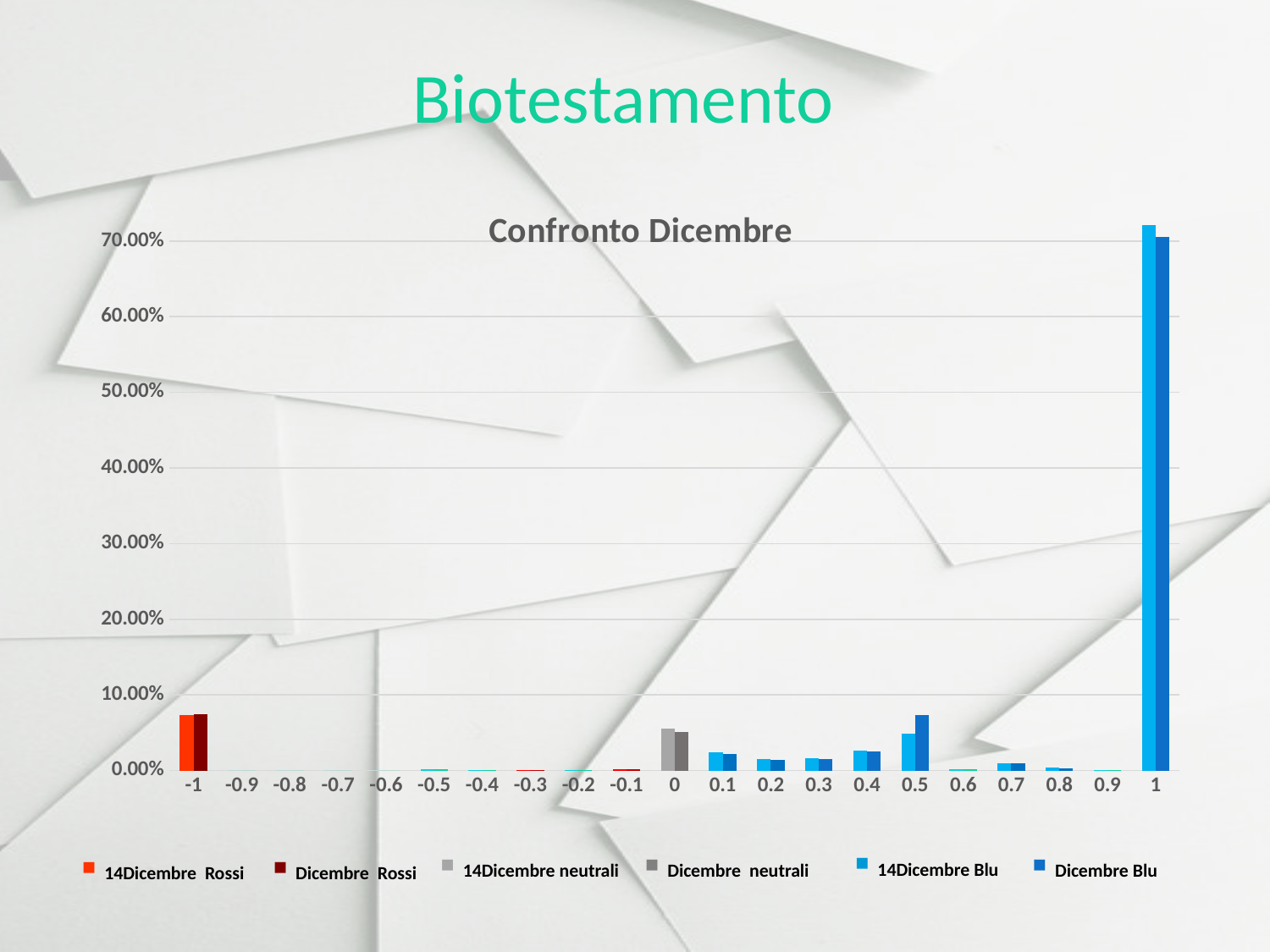

Biotestamento

### Chart: Confronto Dicembre

| Category | 14 Dicemebre | Dicembre |
|---|---|---|
| -1 | 0.07289829512051735 | 0.07404958677685951 |
| -0.9 | 0.0 | 0.0 |
| -0.8 | 0.0 | 0.0 |
| -0.7 | 0.0 | 0.0 |
| -0.6 | 0.0 | 0.0 |
| -0.5 | 0.0019596315892612187 | 0.0018181818181818182 |
| -0.4 | 0.0005878894767783657 | 0.0004958677685950413 |
| -0.3 | 0.0005878894767783657 | 0.0004958677685950413 |
| -0.2 | 0.0001959631589261219 | 0.00016528925619834712 |
| -0.1 | 0.0019596315892612187 | 0.0018181818181818182 |
| 0 | 0.05486968449931413 | 0.05140495867768595 |
| 0.1 | 0.023711542230060747 | 0.02231404958677686 |
| 0.2 | 0.015285126396237508 | 0.0143801652892562 |
| 0.3 | 0.016068979031941995 | 0.015041322314049586 |
| 0.4 | 0.026650989613952576 | 0.024958677685950413 |
| 0.5 | 0.048990789731530475 | 0.07338842975206611 |
| 0.6 | 0.0013717421124828531 | 0.001322314049586777 |
| 0.7 | 0.009602194787379973 | 0.00909090909090909 |
| 0.8 | 0.003527336860670194 | 0.003305785123966942 |
| 0.9 | 0.0009798157946306093 | 0.0009917355371900827 |
| 1 | 0.7207524985302763 | 0.7049586776859504 |
14Dicembre Blu
14Dicembre neutrali
Dicembre  neutrali
Dicembre Blu
14Dicembre  Rossi
Dicembre  Rossi